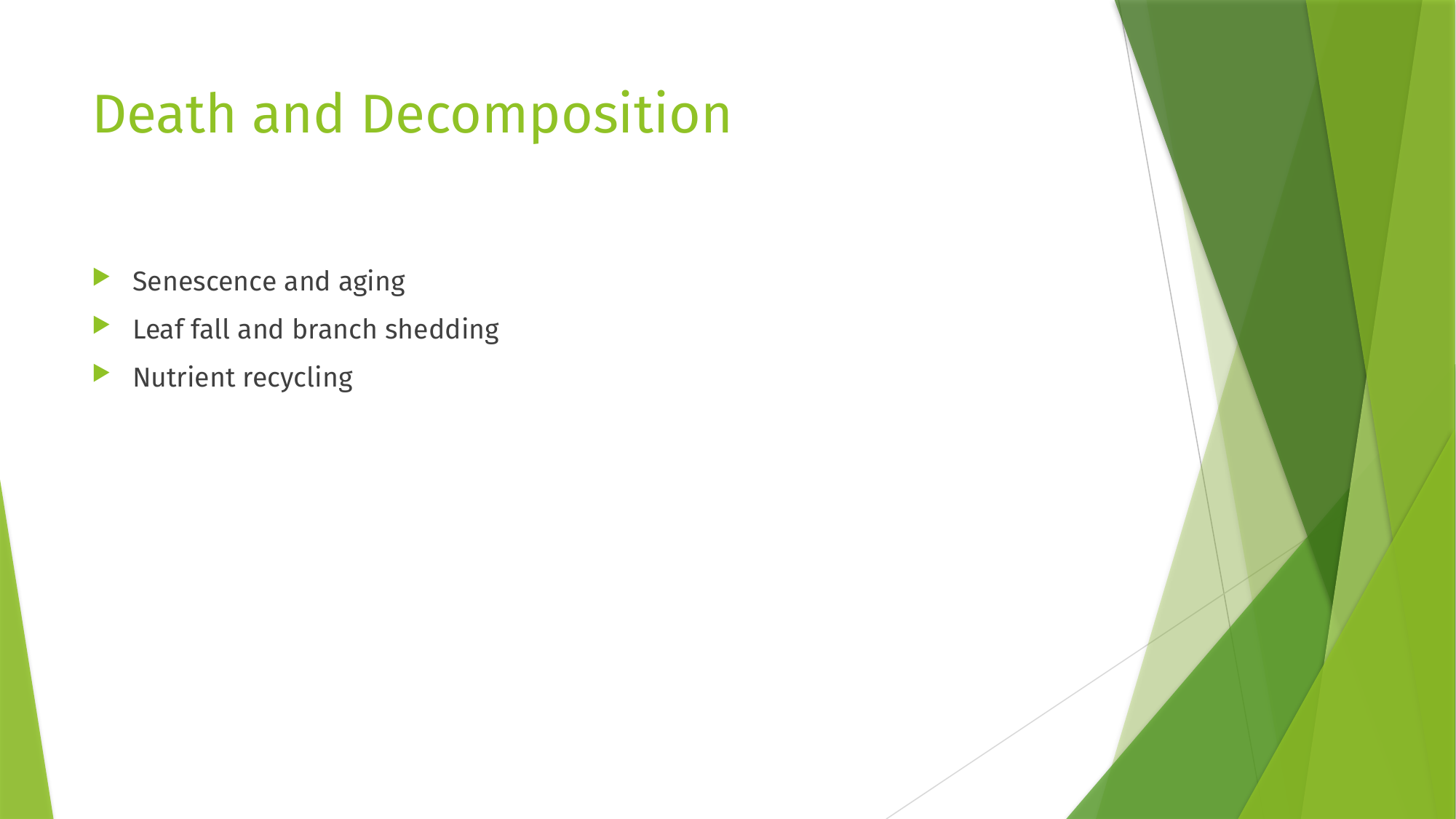

# Death and Decomposition
Senescence and aging
Leaf fall and branch shedding
Nutrient recycling